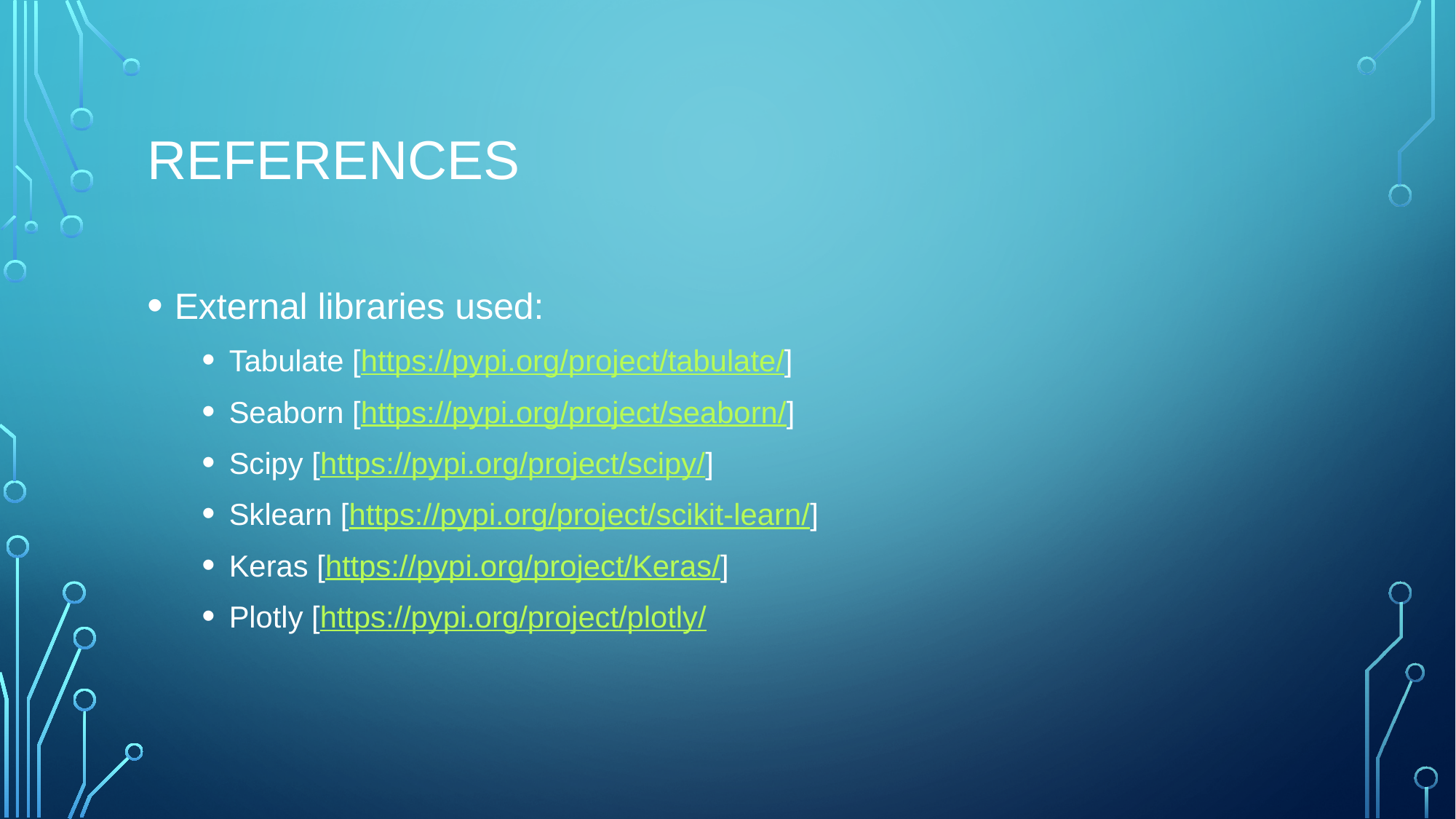

# References
External libraries used:
Tabulate [https://pypi.org/project/tabulate/]
Seaborn [https://pypi.org/project/seaborn/]
Scipy [https://pypi.org/project/scipy/]
Sklearn [https://pypi.org/project/scikit-learn/]
Keras [https://pypi.org/project/Keras/]
Plotly [https://pypi.org/project/plotly/